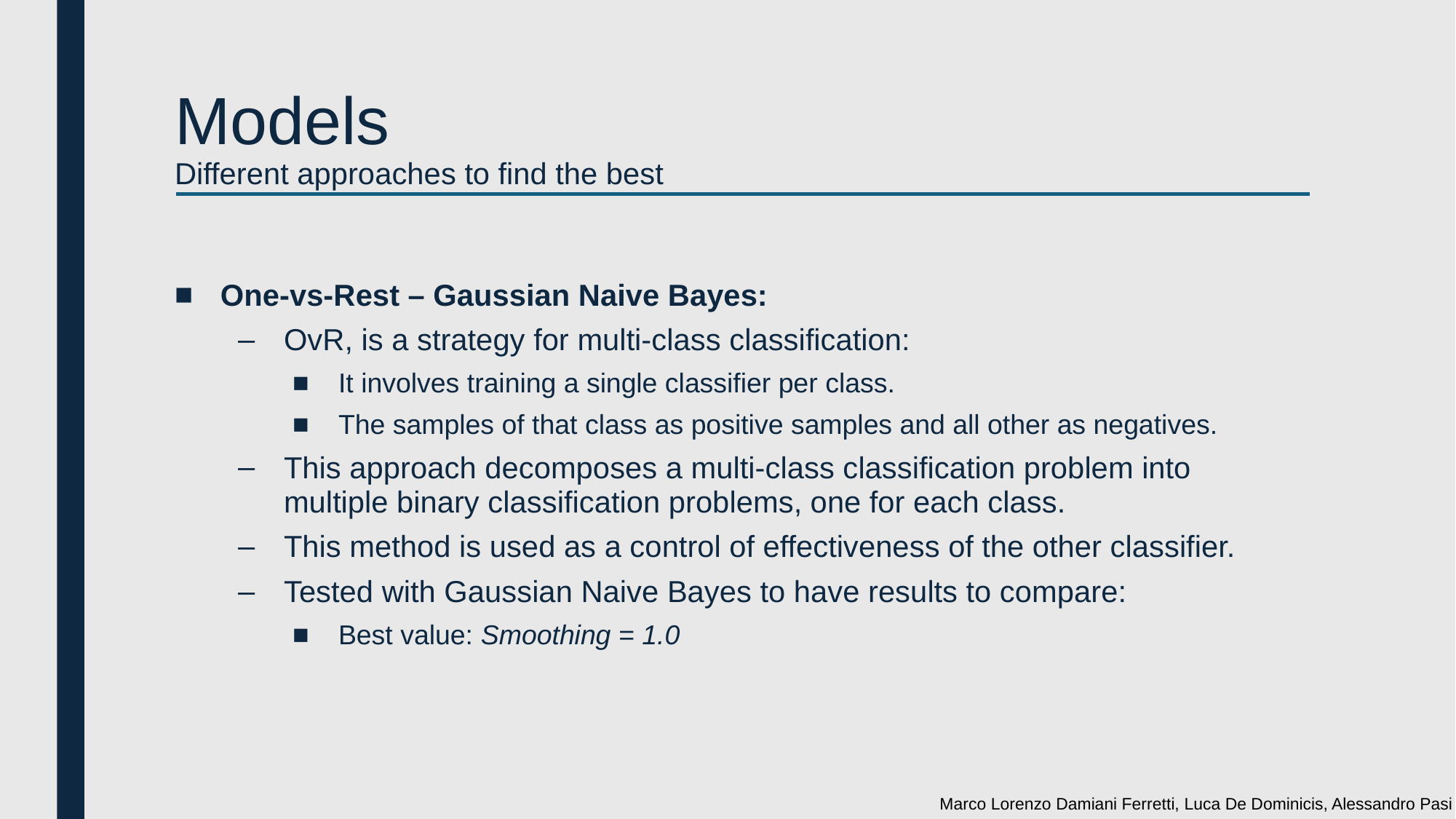

# Models Different approaches to find the best
One-vs-Rest – Gaussian Naive Bayes:
OvR, is a strategy for multi-class classification:
It involves training a single classifier per class.
The samples of that class as positive samples and all other as negatives.
This approach decomposes a multi-class classification problem into multiple binary classification problems, one for each class.
This method is used as a control of effectiveness of the other classifier.
Tested with Gaussian Naive Bayes to have results to compare:
Best value: Smoothing = 1.0
Marco Lorenzo Damiani Ferretti, Luca De Dominicis, Alessandro Pasi